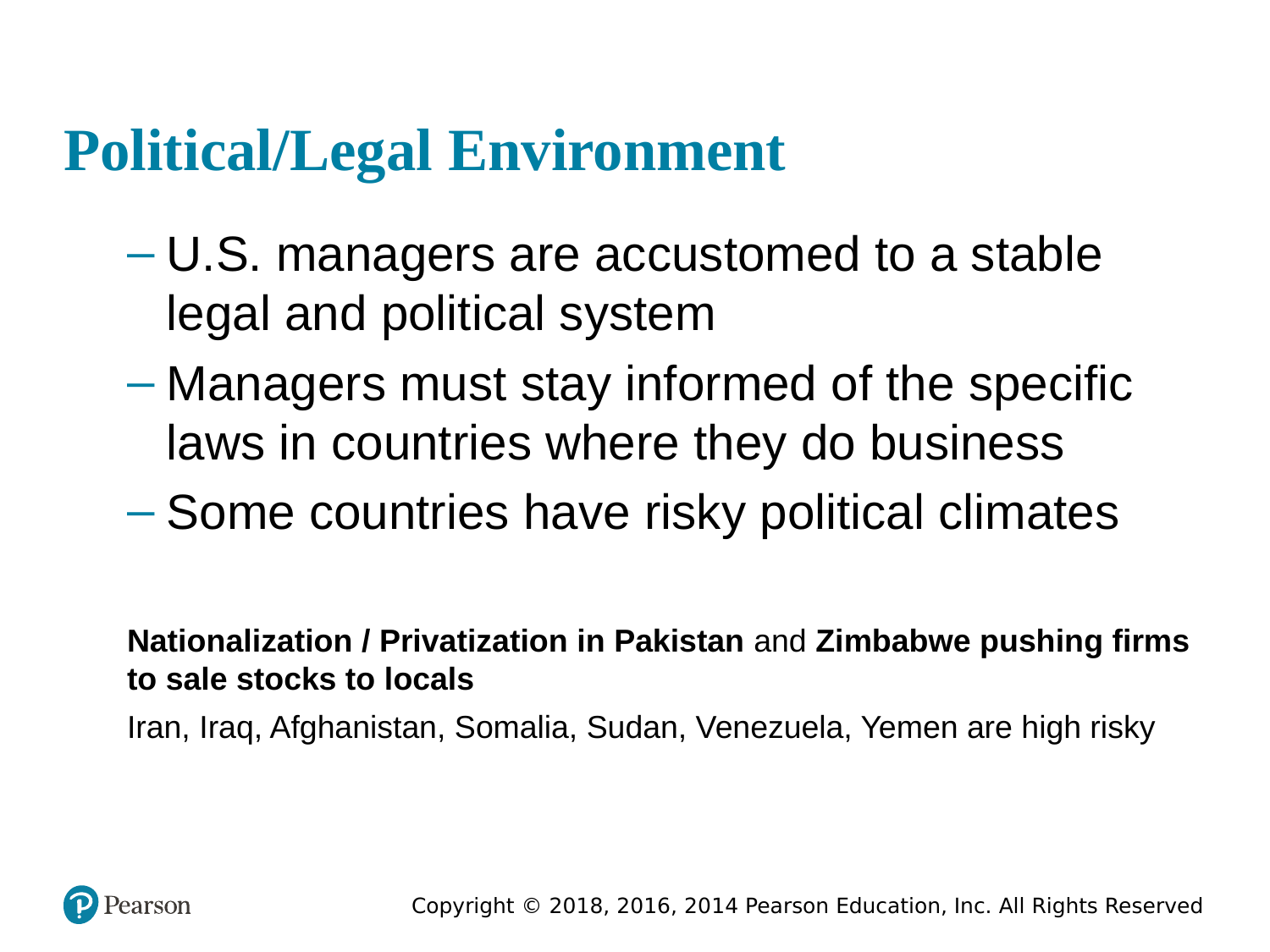

# Political/Legal Environment
U.S. managers are accustomed to a stable legal and political system
Managers must stay informed of the specific laws in countries where they do business
Some countries have risky political climates

Nationalization / Privatization in Pakistan and Zimbabwe pushing firms to sale stocks to locals
Iran, Iraq, Afghanistan, Somalia, Sudan, Venezuela, Yemen are high risky